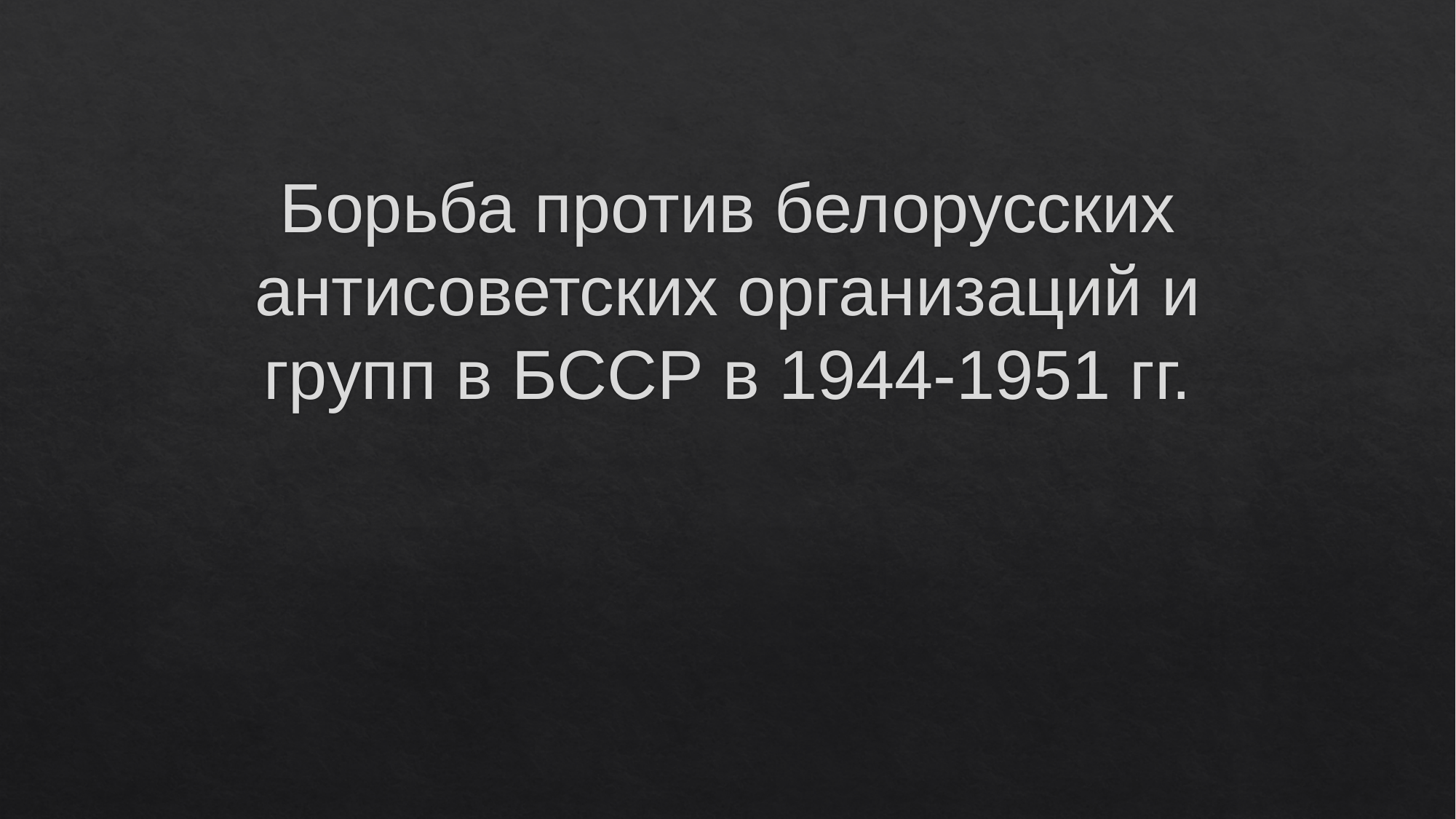

# Борьба против белорусских антисоветских организаций и групп в БССР в 1944-1951 гг.